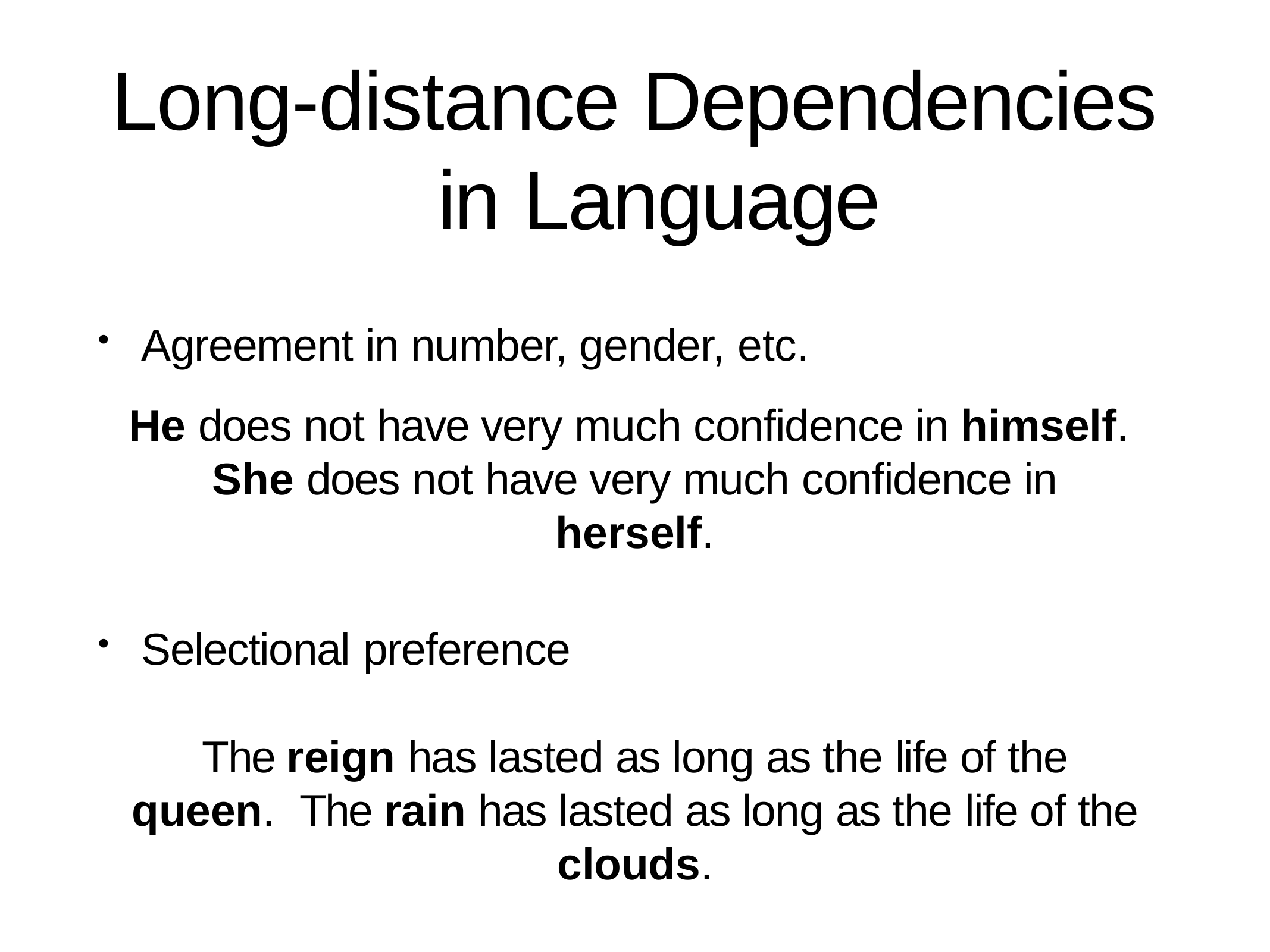

# Long-distance Dependencies  in Language
Agreement in number, gender, etc.
He does not have very much confidence in himself.  She does not have very much confidence in herself.

Selectional preference

The reign has lasted as long as the life of the queen.  The rain has lasted as long as the life of the clouds.